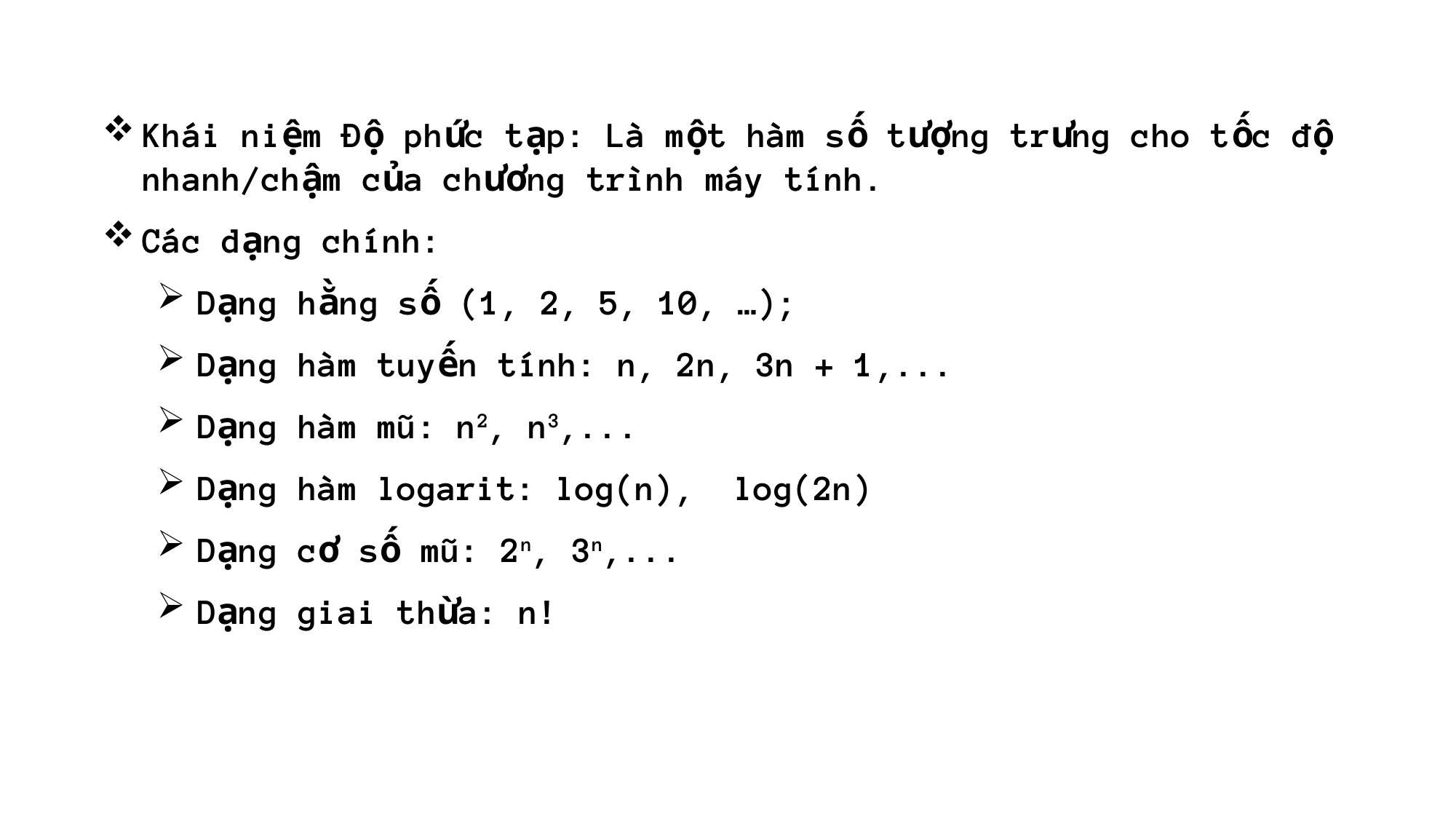

Khái niệm Độ phức tạp: Là một hàm số tượng trưng cho tốc độ nhanh/chậm của chương trình máy tính.
Các dạng chính:
Dạng hằng số (1, 2, 5, 10, …);
Dạng hàm tuyến tính: n, 2n, 3n + 1,...
Dạng hàm mũ: n2, n3,...
Dạng hàm logarit: log(n),  log(2n)
Dạng cơ số mũ: 2n, 3n,...
Dạng giai thừa: n!